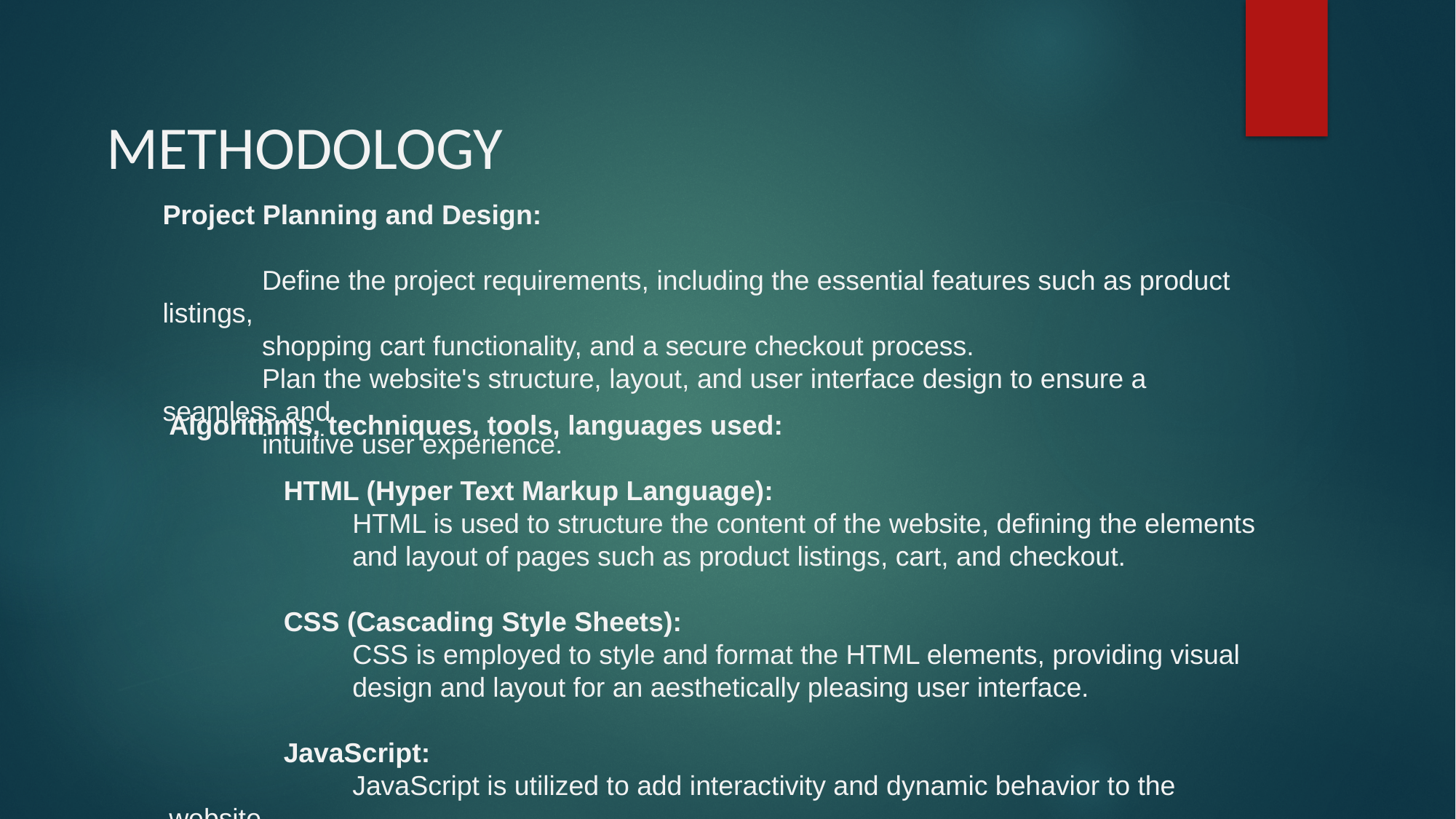

# METHODOLOGY
Project Planning and Design:

             Define the project requirements, including the essential features such as product listings,
             shopping cart functionality, and a secure checkout process.
             Plan the website's structure, layout, and user interface design to ensure a seamless and
             intuitive user experience.

Algorithms, techniques, tools, languages used:

               HTML (Hyper Text Markup Language):
                        HTML is used to structure the content of the website, defining the elements
                        and layout of pages such as product listings, cart, and checkout.

               CSS (Cascading Style Sheets):
                        CSS is employed to style and format the HTML elements, providing visual
                        design and layout for an aesthetically pleasing user interface.

               JavaScript:
                        JavaScript is utilized to add interactivity and dynamic behavior to the website.